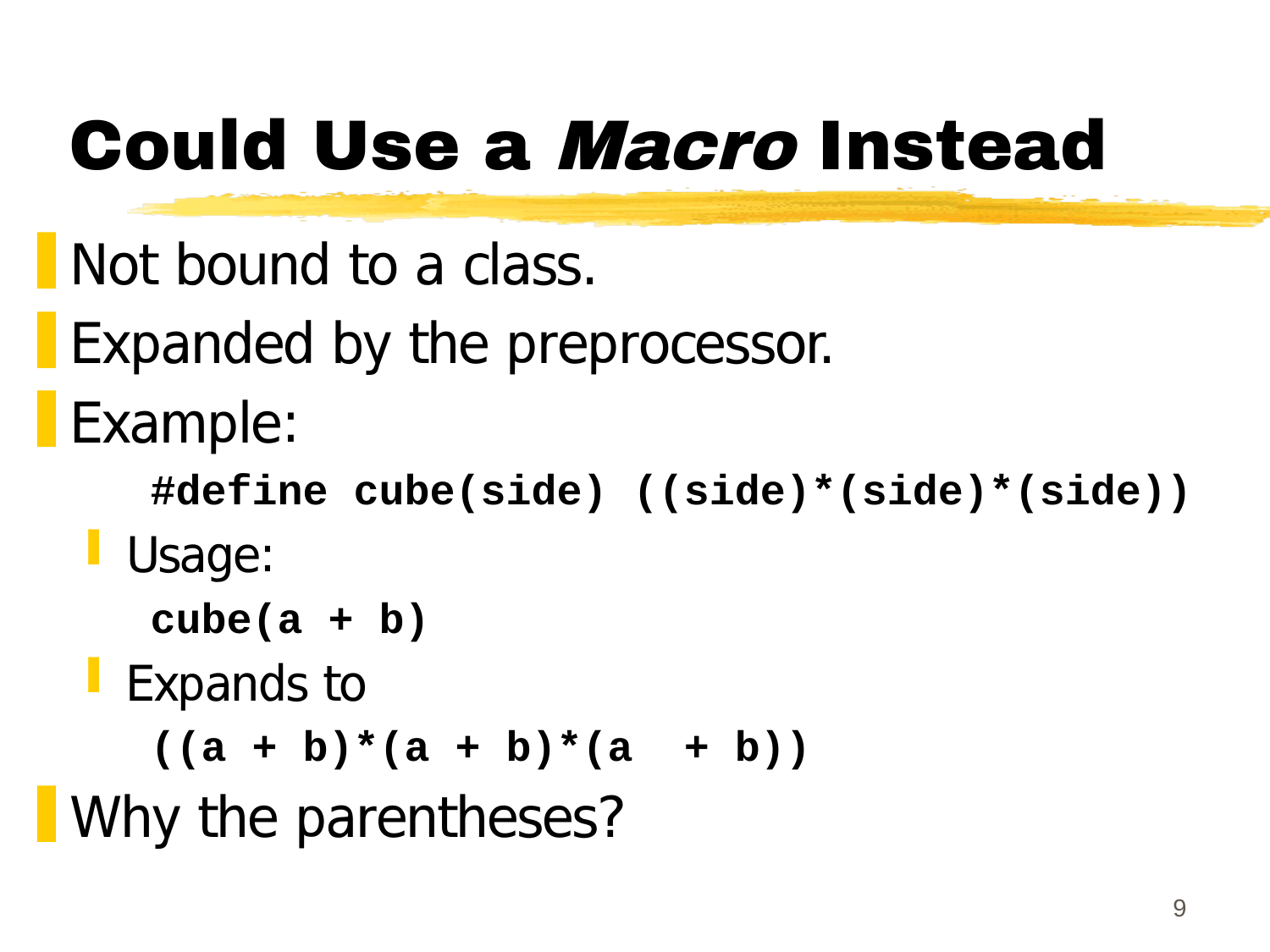

# Could Use a Macro Instead
Not bound to a class.
Expanded by the preprocessor.
Example:
	#define cube(side) ((side)*(side)*(side))
Usage:
	cube(a + b)
Expands to
	((a + b)*(a + b)*(a  + b))
Why the parentheses?

9